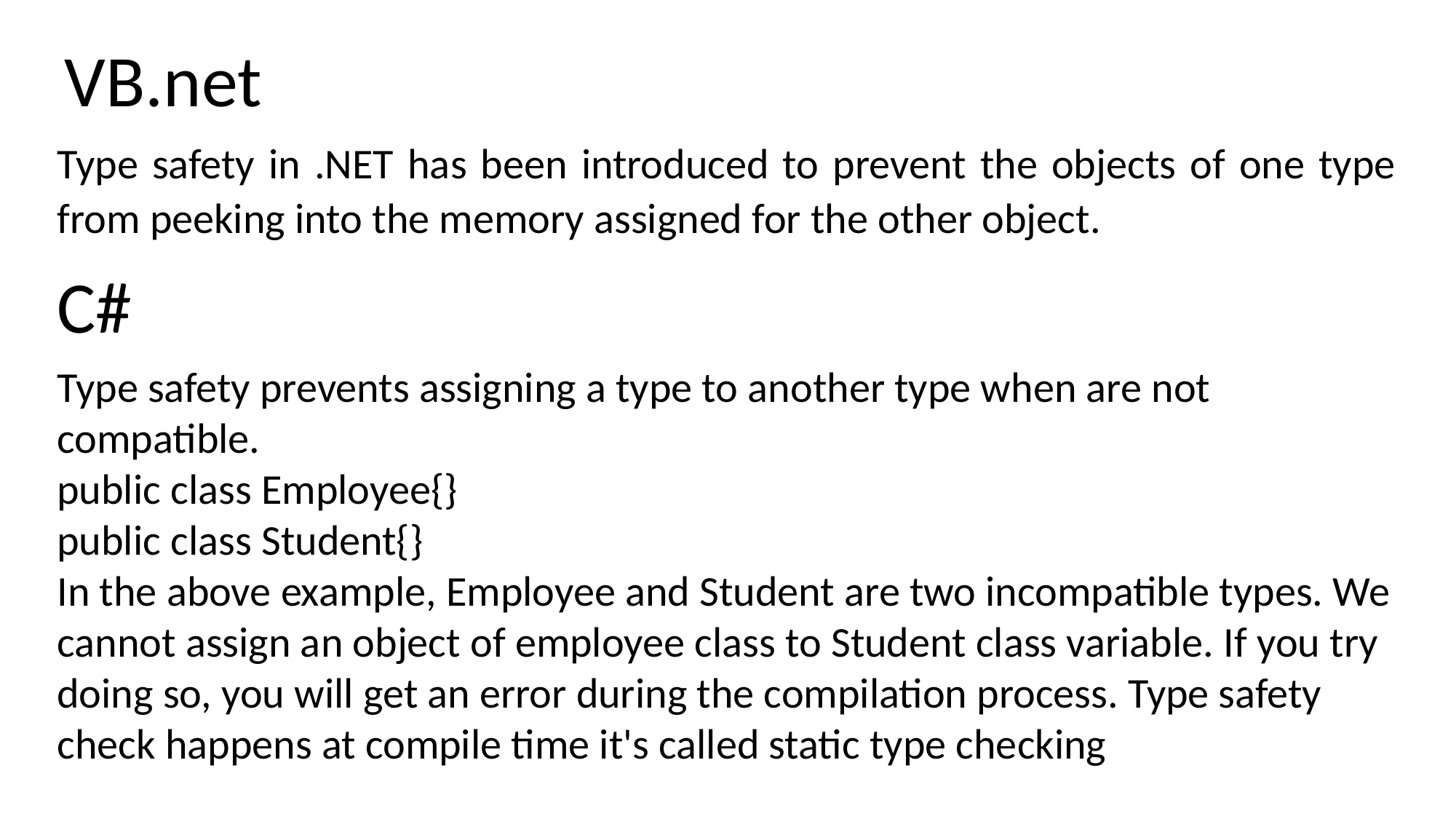

VB.net
Type safety in .NET has been introduced to prevent the objects of one type from peeking into the memory assigned for the other object.
C#
Type safety prevents assigning a type to another type when are not compatible.
public class Employee{}
public class Student{}
In the above example, Employee and Student are two incompatible types. We cannot assign an object of employee class to Student class variable. If you try doing so, you will get an error during the compilation process. Type safety check happens at compile time it's called static type checking